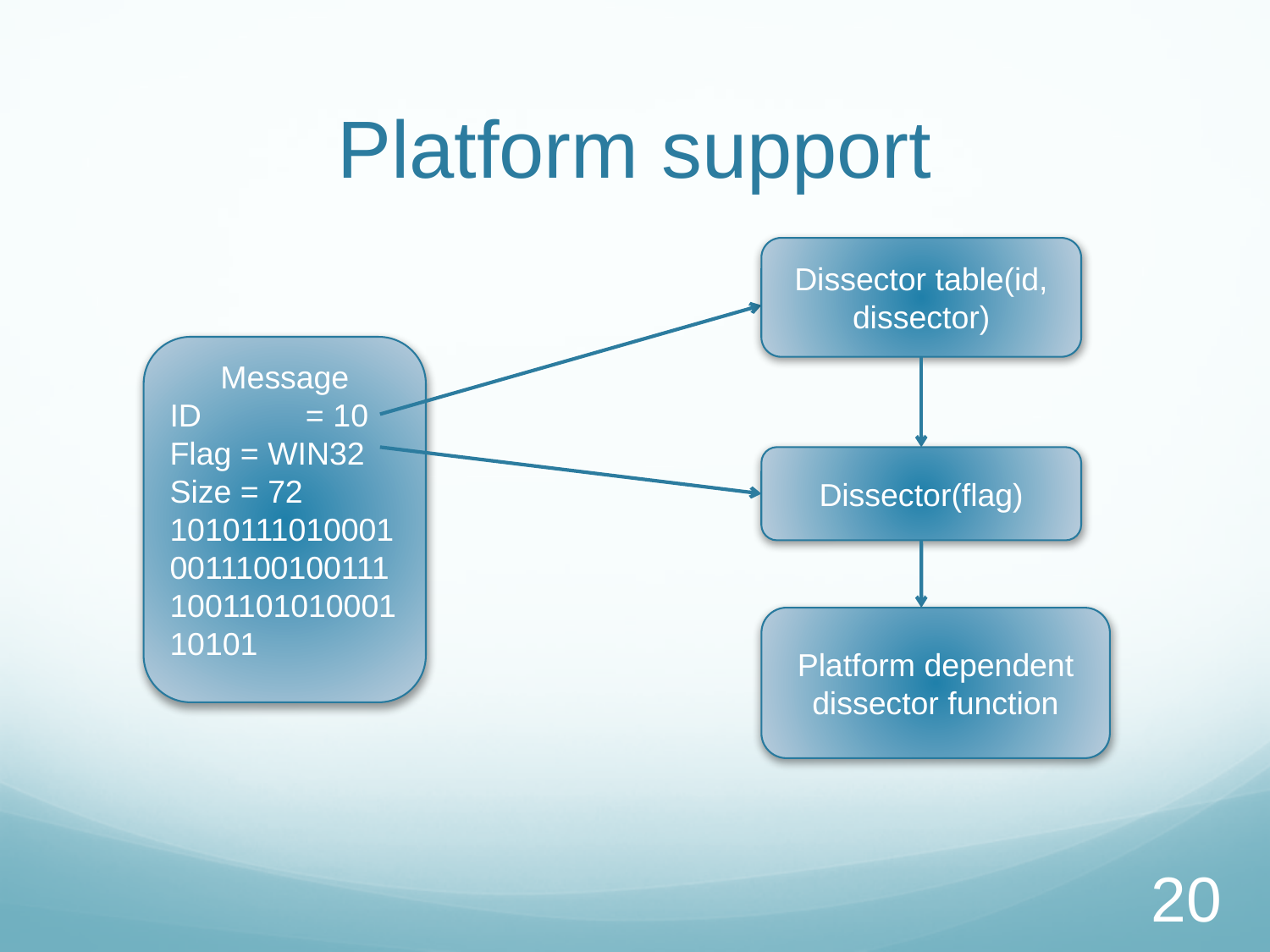

# Platform support
Dissector table(id, dissector)
Message
ID 	 = 10
Flag = WIN32
Size = 72
10101110100010011100100111100110101000110101
Dissector(flag)
Platform dependent dissector function
20